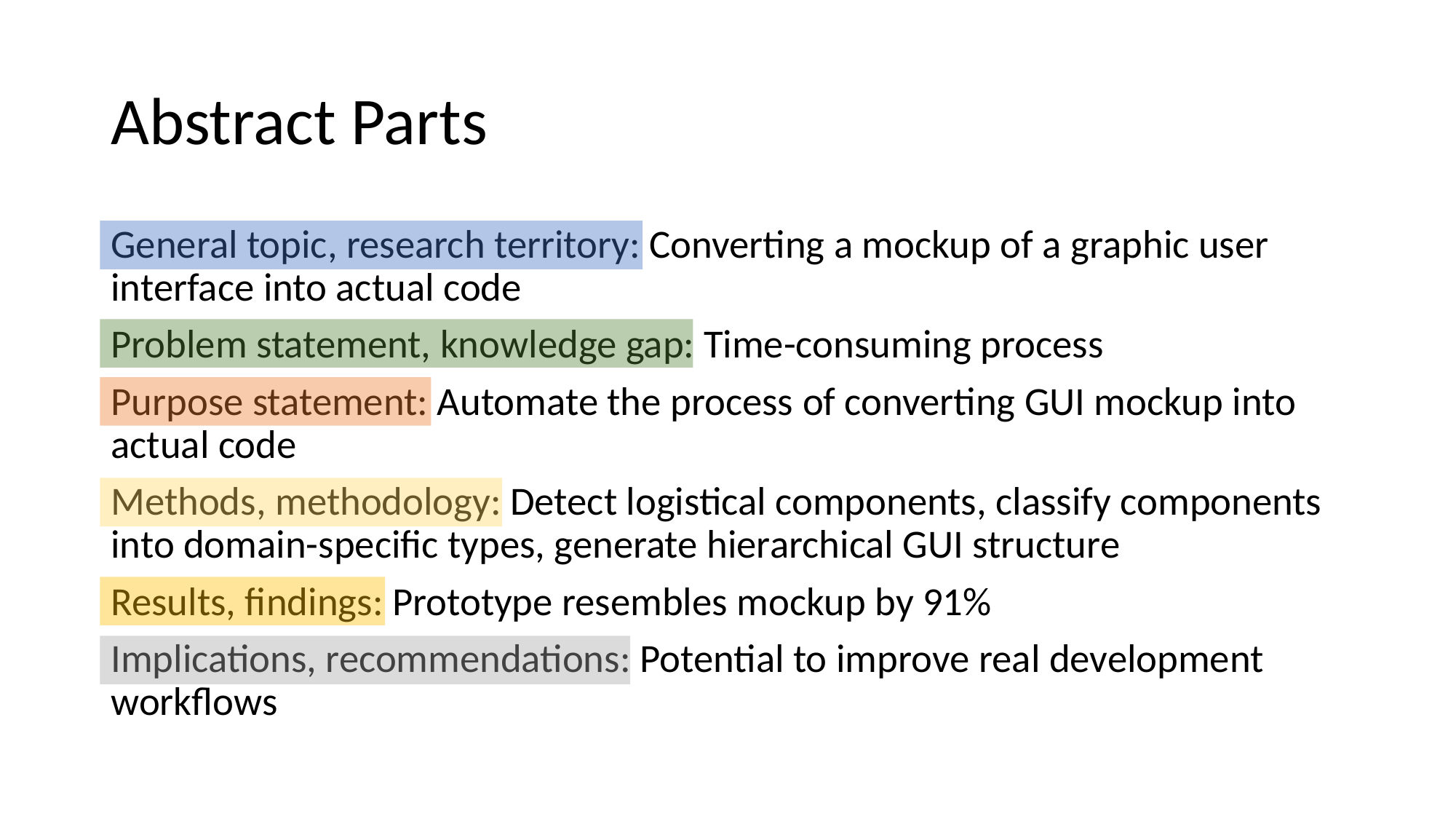

# Abstract Parts
General topic, research territory: Converting a mockup of a graphic user interface into actual code
Problem statement, knowledge gap: Time-consuming process
Purpose statement: Automate the process of converting GUI mockup into actual code
Methods, methodology: Detect logistical components, classify components into domain-specific types, generate hierarchical GUI structure
Results, findings: Prototype resembles mockup by 91%
Implications, recommendations: Potential to improve real development workflows